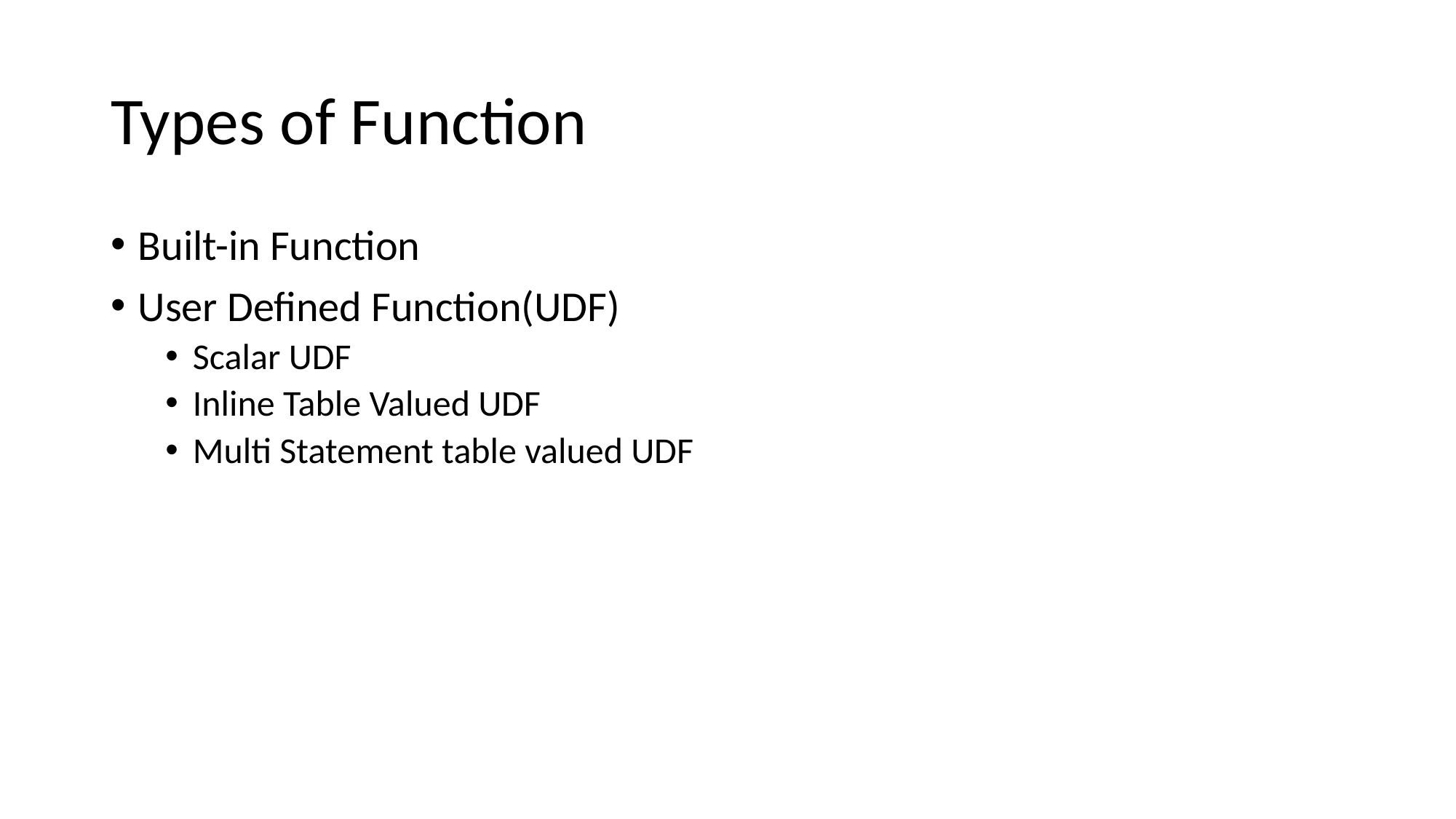

# Types of Function
Built-in Function
User Defined Function(UDF)
Scalar UDF
Inline Table Valued UDF
Multi Statement table valued UDF